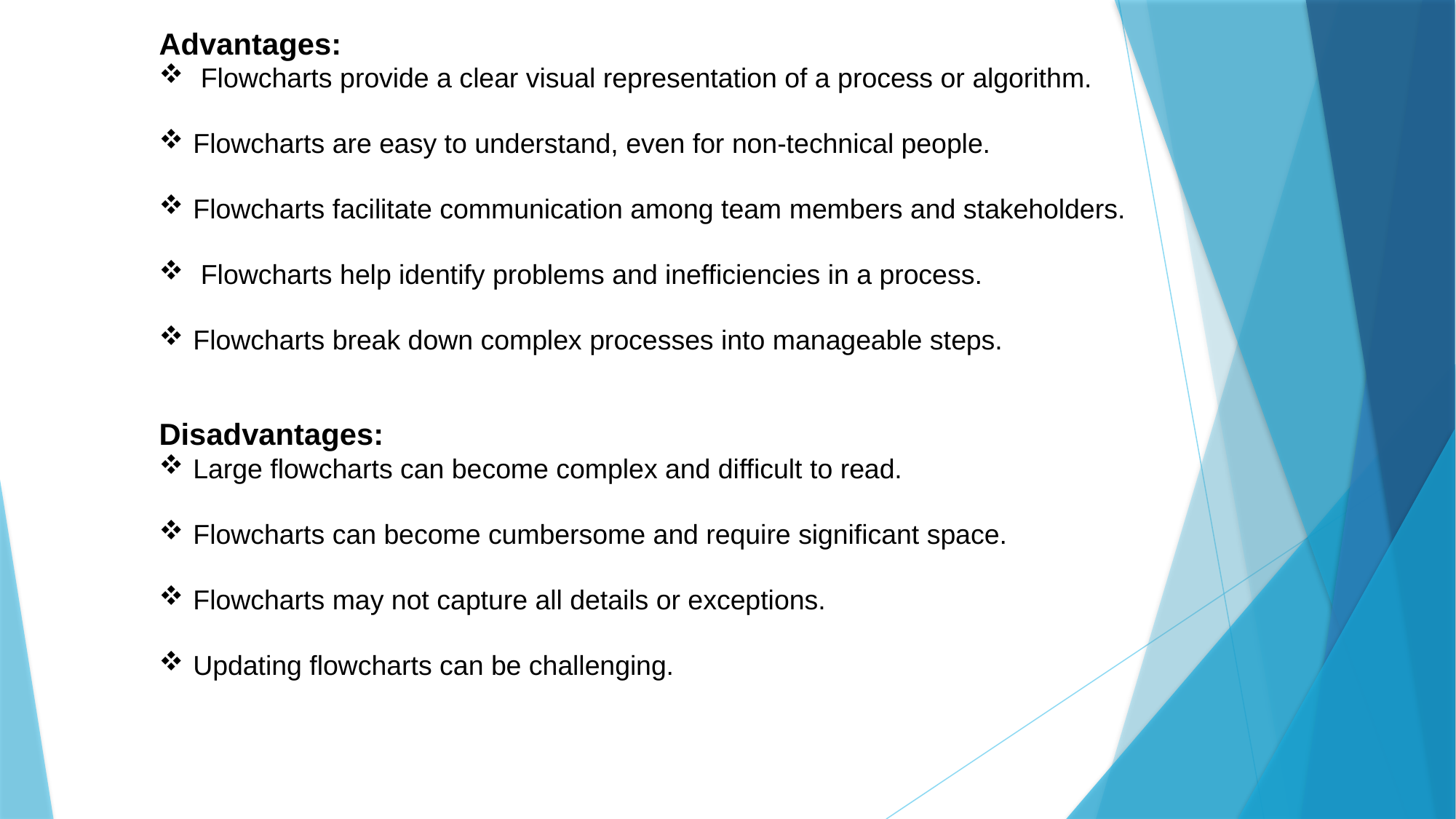

Advantages:
 Flowcharts provide a clear visual representation of a process or algorithm.

Flowcharts are easy to understand, even for non-technical people.

Flowcharts facilitate communication among team members and stakeholders.

 Flowcharts help identify problems and inefficiencies in a process.

Flowcharts break down complex processes into manageable steps.
Disadvantages:
Large flowcharts can become complex and difficult to read.

Flowcharts can become cumbersome and require significant space.

Flowcharts may not capture all details or exceptions.

Updating flowcharts can be challenging.